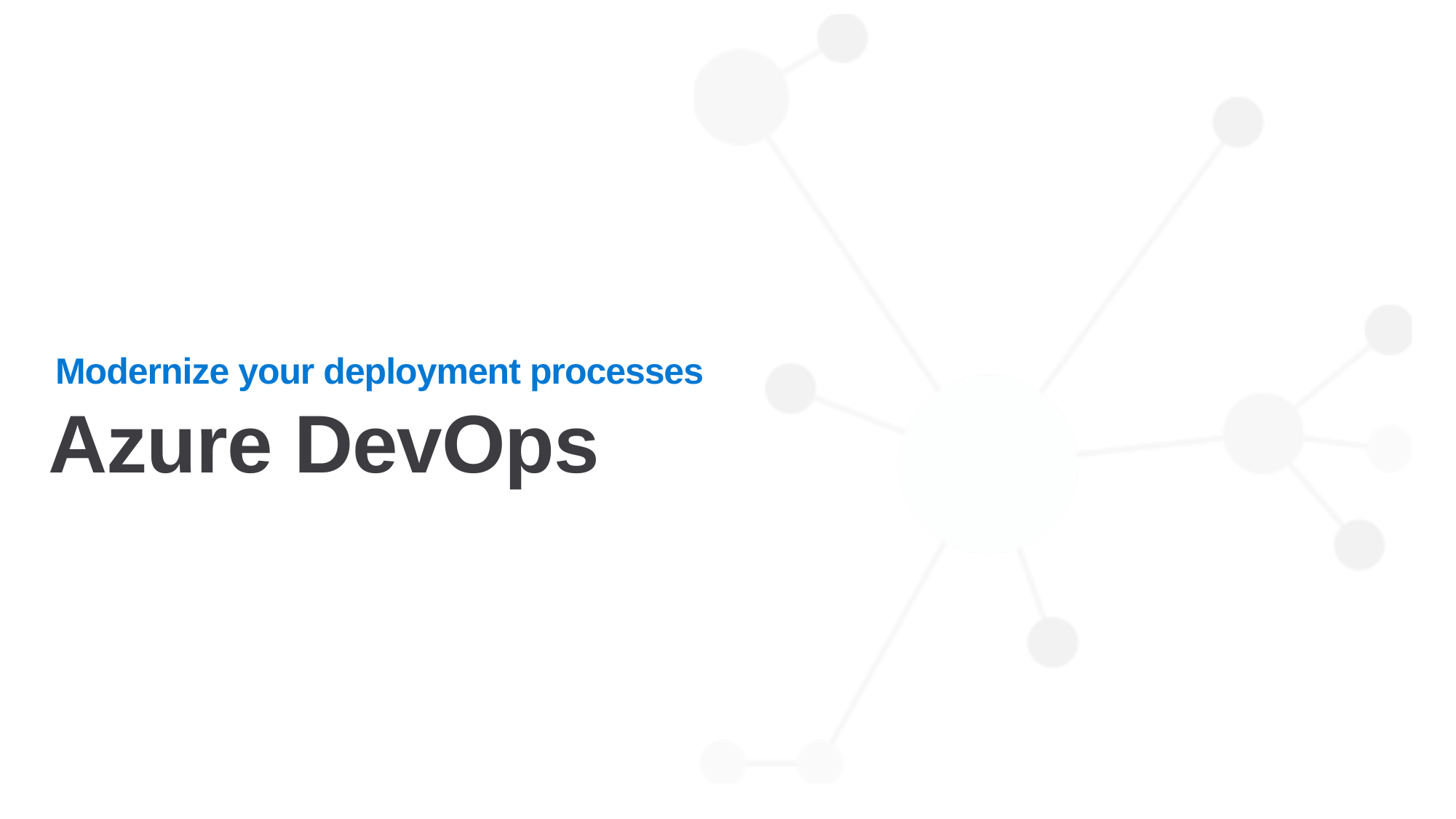

Modernize your deployment processes
# Azure DevOps